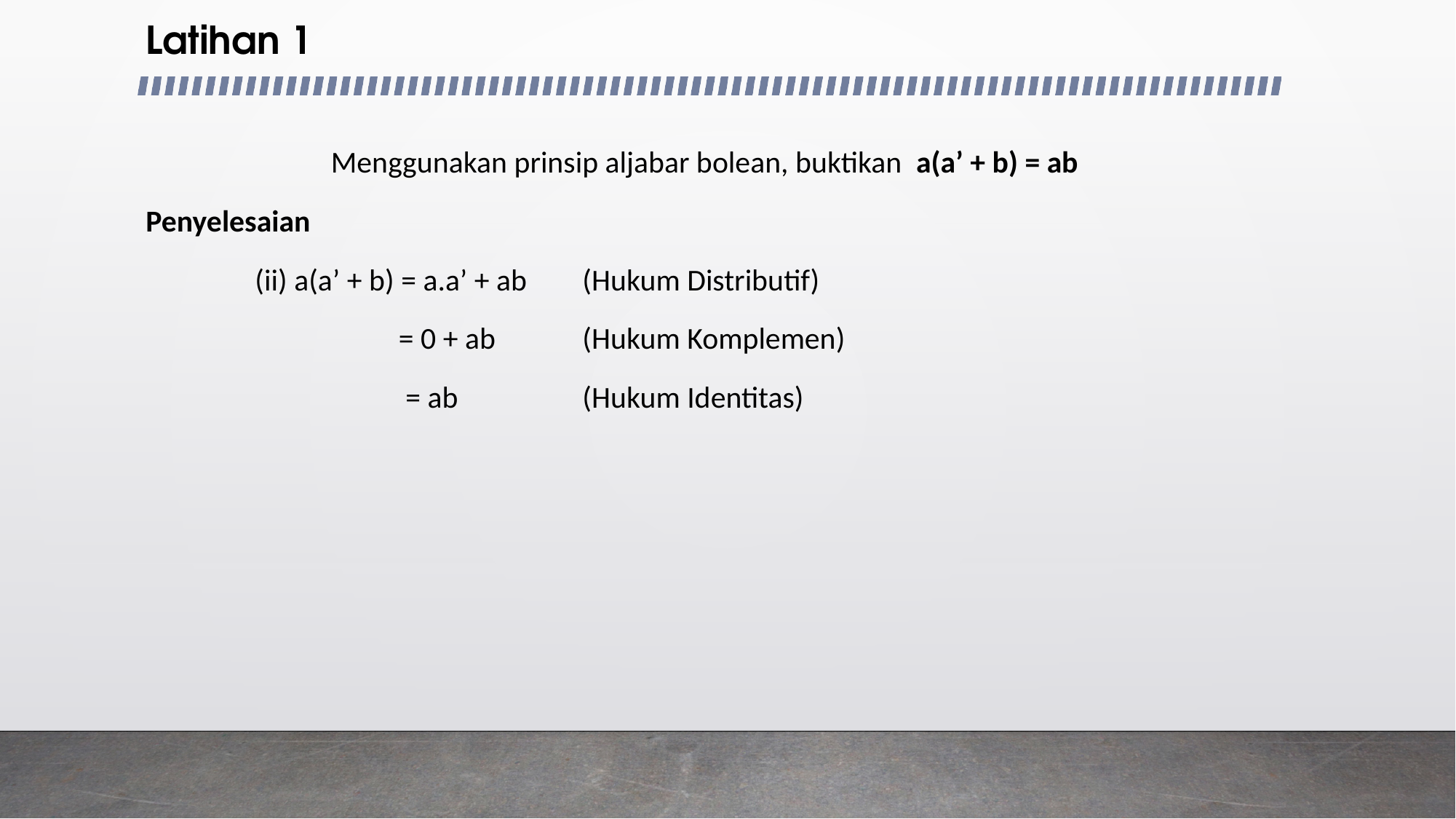

# Latihan 1
Menggunakan prinsip aljabar bolean, buktikan  a(a’ + b) = ab
Penyelesaian
	(ii) a(a’ + b) = a.a’ + ab 	(Hukum Distributif)
		     = 0 + ab 	(Hukum Komplemen)
		      = ab 		(Hukum Identitas)